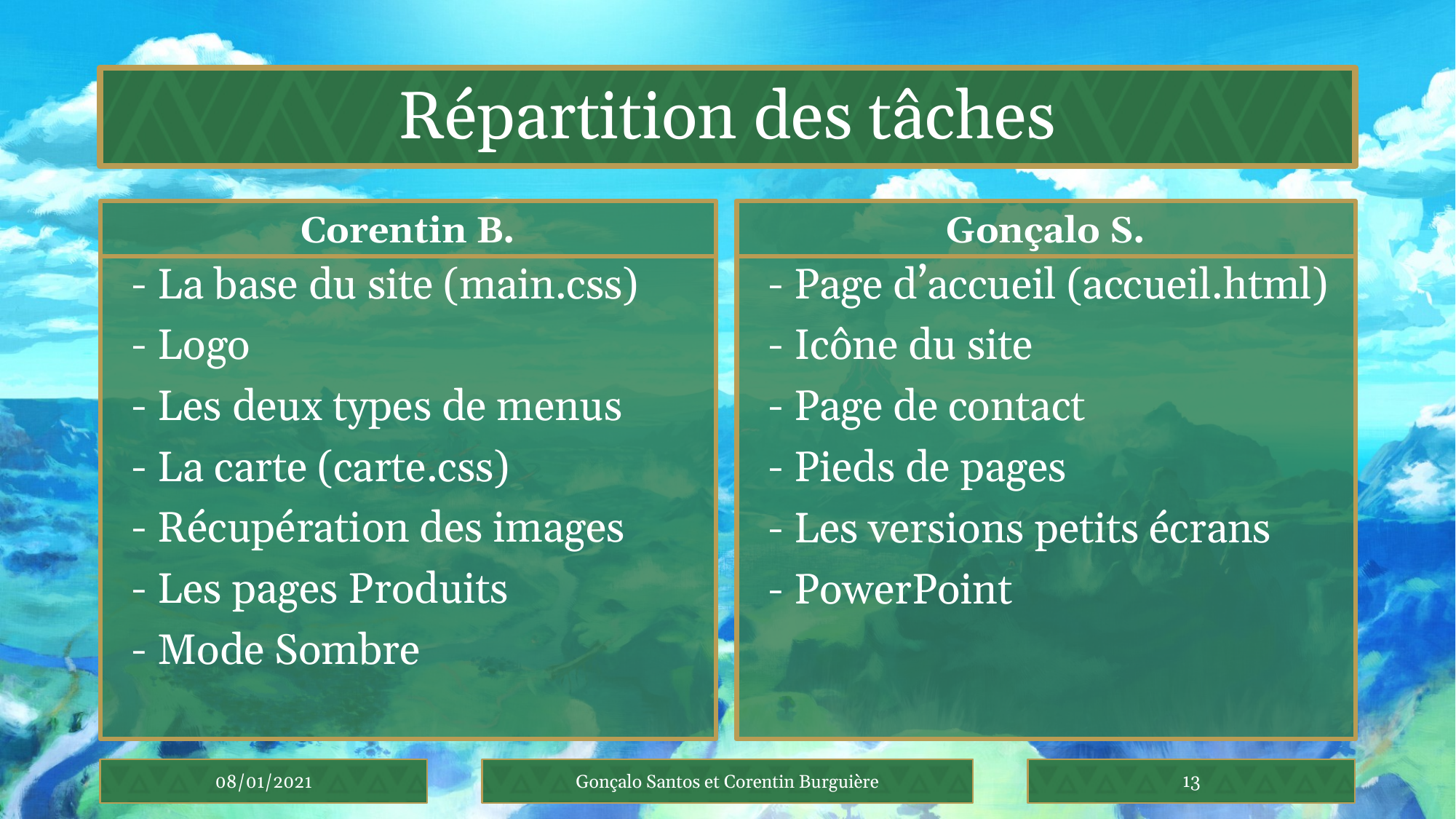

# Répartition des tâches
Gonçalo S.
Corentin B.
  - La base du site (main.css)
  - Logo
  - Les deux types de menus
  - La carte (carte.css)
  - Récupération des images
  - Les pages Produits
  - Mode Sombre
  - Page d’accueil (accueil.html)
  - Icône du site
  - Page de contact
  - Pieds de pages
  - Les versions petits écrans
  - PowerPoint
08/01/2021
Gonçalo Santos et Corentin Burguière
13